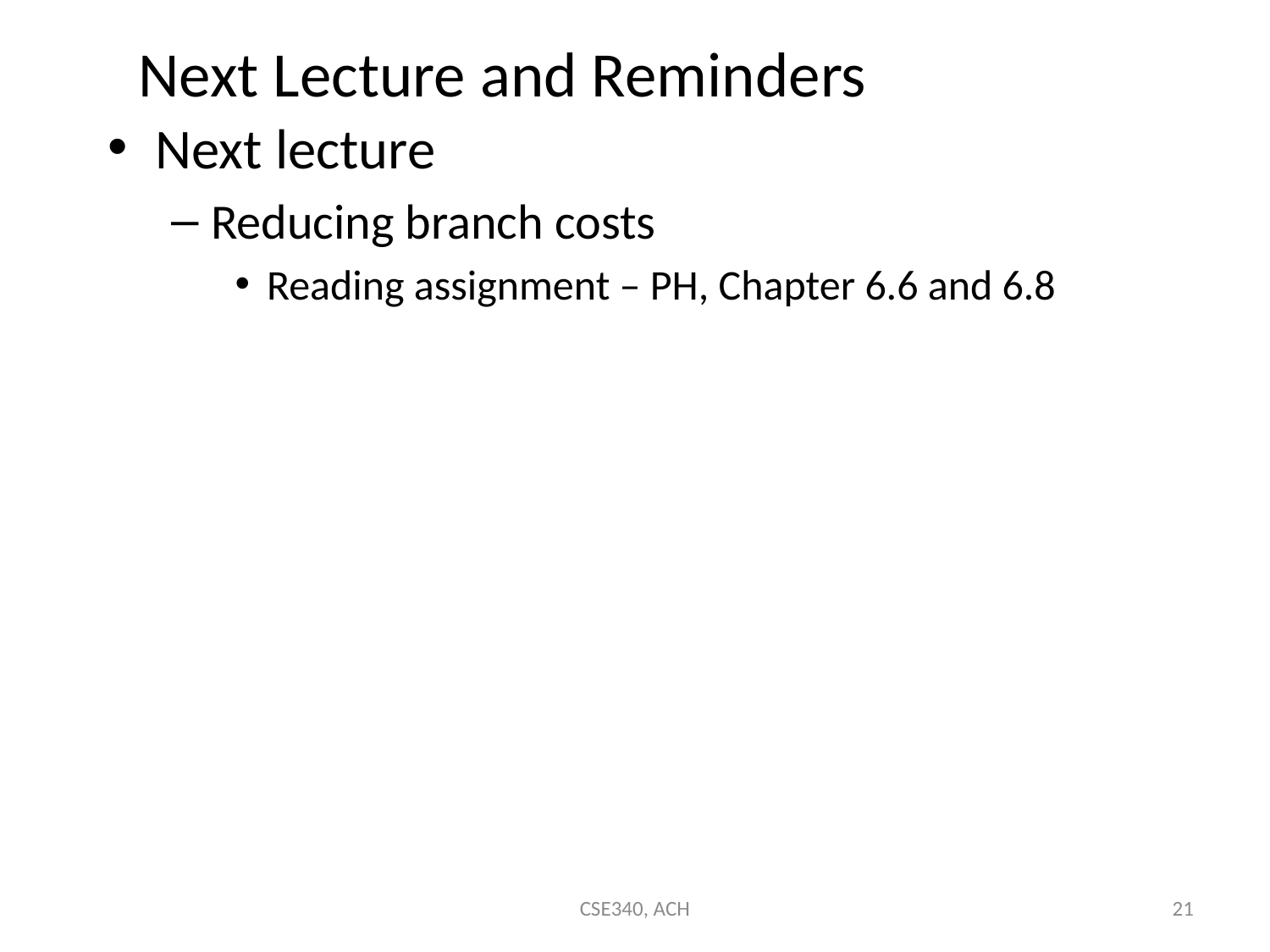

# Next Lecture and Reminders
Next lecture
Reducing branch costs
Reading assignment – PH, Chapter 6.6 and 6.8

CSE340, ACH
21